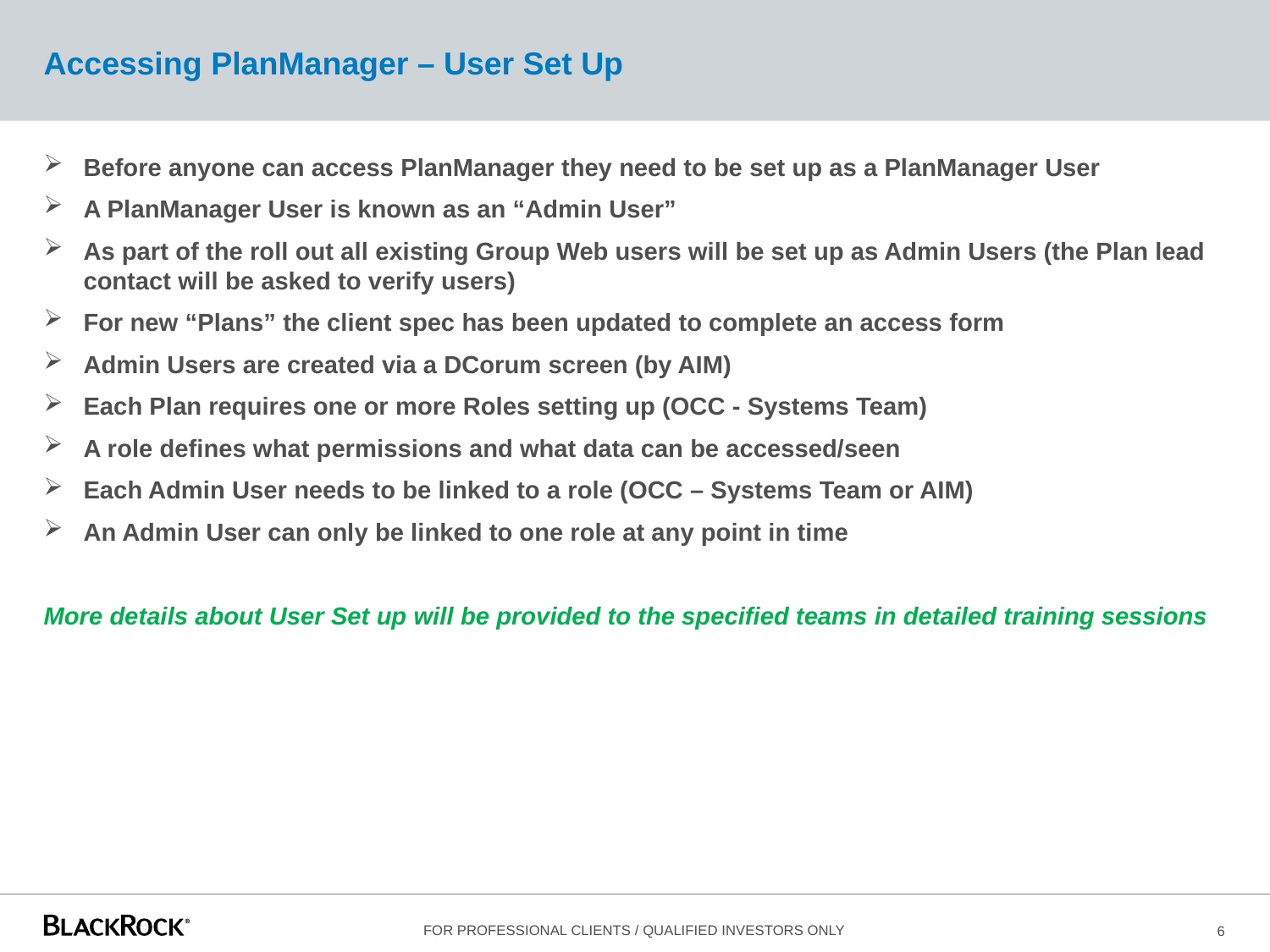

# Accessing PlanManager – User Set Up
Before anyone can access PlanManager they need to be set up as a PlanManager User
A PlanManager User is known as an “Admin User”
As part of the roll out all existing Group Web users will be set up as Admin Users (the Plan lead contact will be asked to verify users)
For new “Plans” the client spec has been updated to complete an access form
Admin Users are created via a DCorum screen (by AIM)
Each Plan requires one or more Roles setting up (OCC - Systems Team)
A role defines what permissions and what data can be accessed/seen
Each Admin User needs to be linked to a role (OCC – Systems Team or AIM)
An Admin User can only be linked to one role at any point in time

More details about User Set up will be provided to the specified teams in detailed training sessions

6
For professional clients / qualified investors only